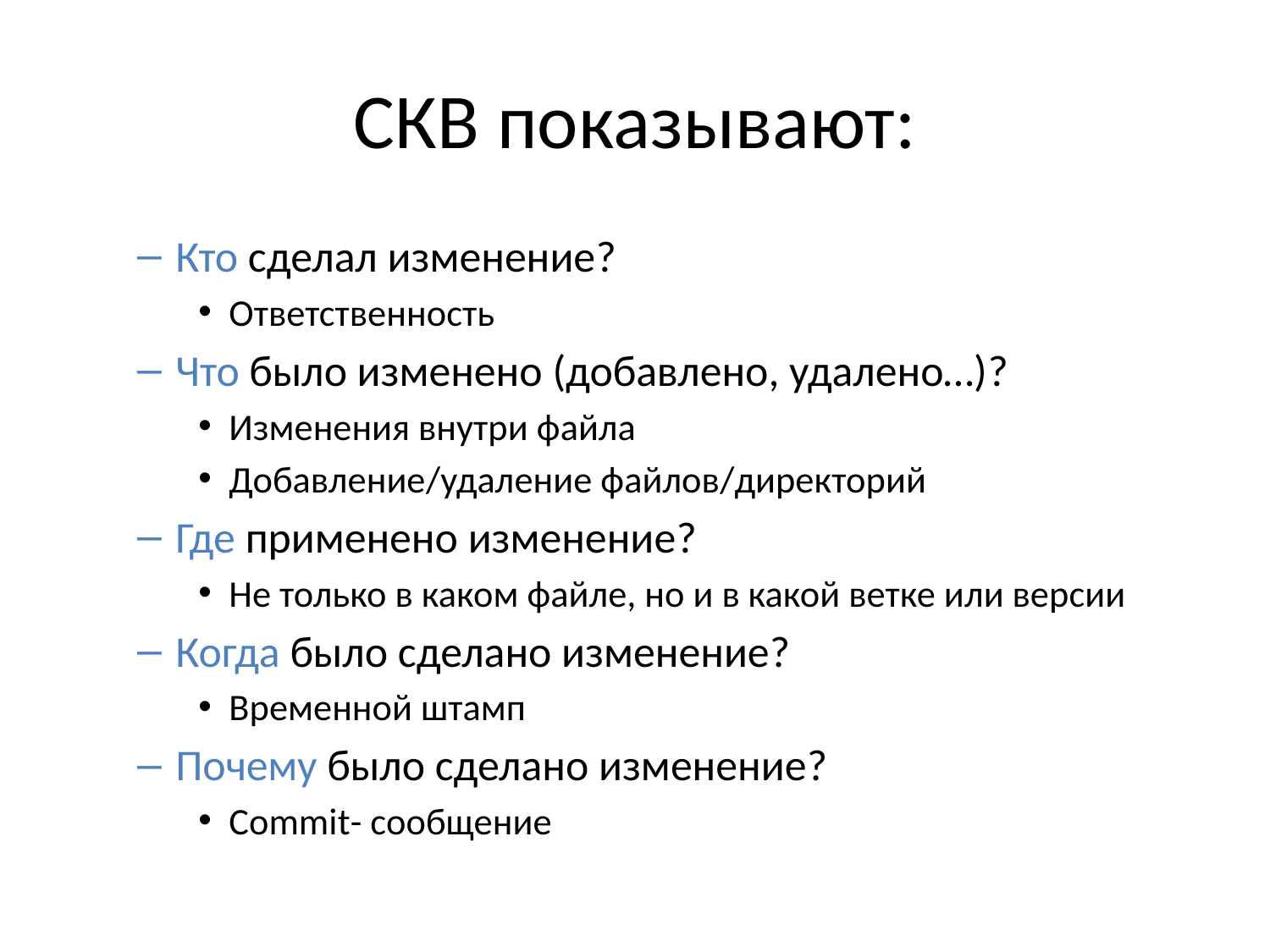

# СКВ показывают:
Кто сделал изменение?
Ответственность
Что было изменено (добавлено, удалено…)?
Изменения внутри файла
Добавление/удаление файлов/директорий
Где применено изменение?
Не только в каком файле, но и в какой ветке или версии
Когда было сделано изменение?
Временной штамп
Почему было сделано изменение?
Commit- сообщение